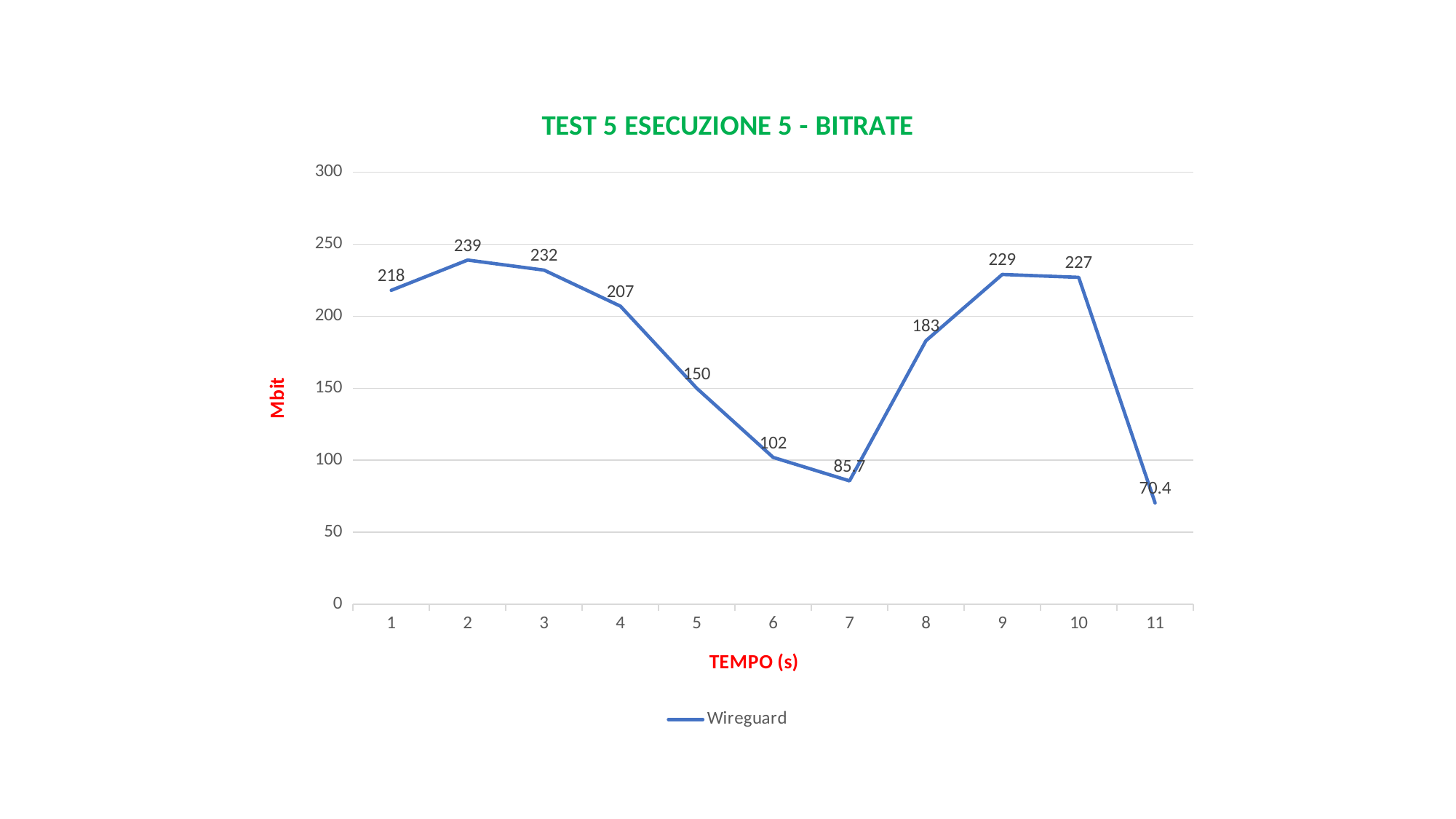

### Chart: TEST 5 ESECUZIONE 5 - BITRATE

| Category | Wireguard |
|---|---|
| 1 | 218.0 |
| 2 | 239.0 |
| 3 | 232.0 |
| 4 | 207.0 |
| 5 | 150.0 |
| 6 | 102.0 |
| 7 | 85.7 |
| 8 | 183.0 |
| 9 | 229.0 |
| 10 | 227.0 |
| 11 | 70.4 |